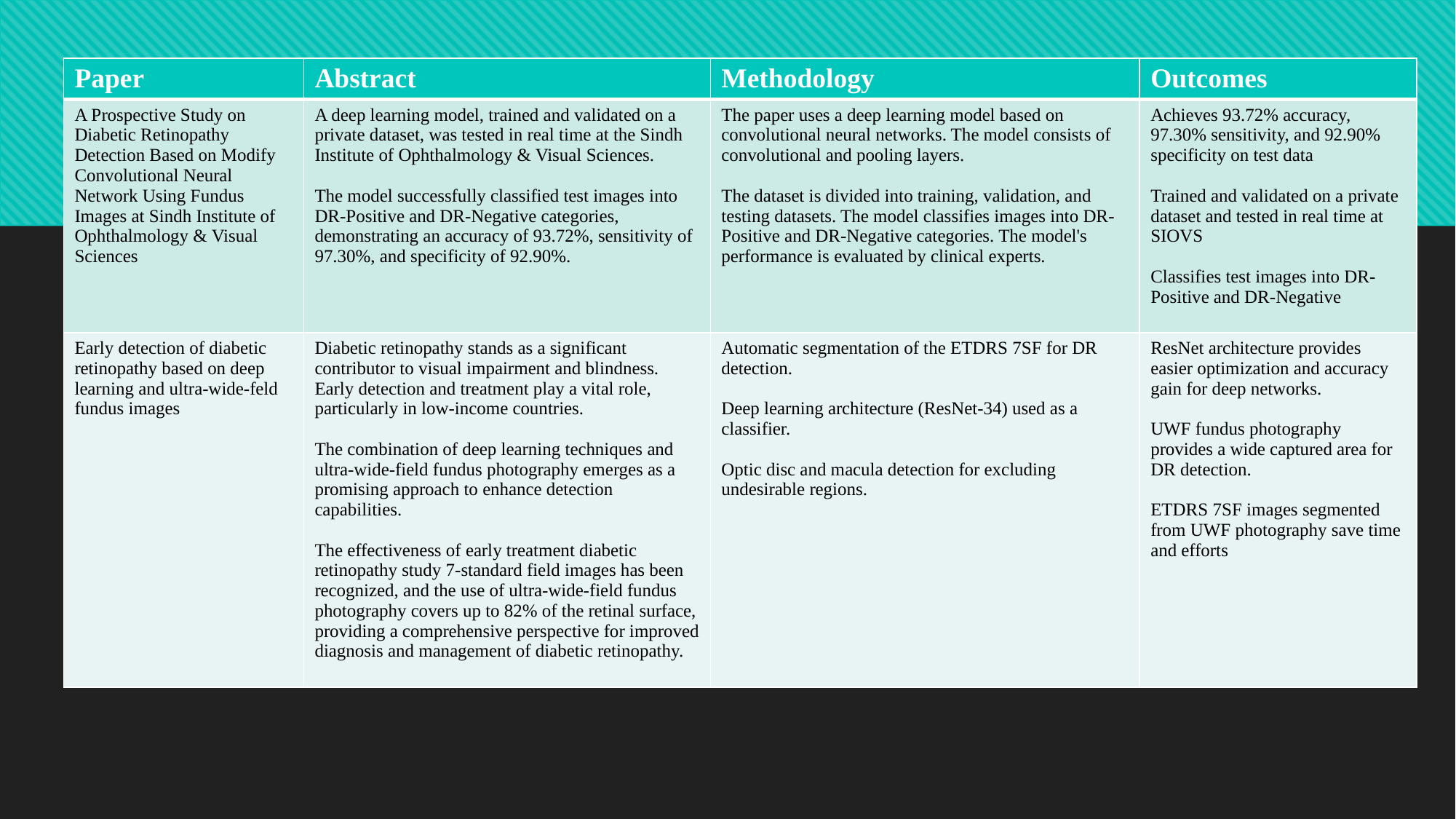

| Paper | Abstract | Methodology | Outcomes |
| --- | --- | --- | --- |
| A Prospective Study on Diabetic Retinopathy Detection Based on Modify Convolutional Neural Network Using Fundus Images at Sindh Institute of Ophthalmology & Visual Sciences | A deep learning model, trained and validated on a private dataset, was tested in real time at the Sindh Institute of Ophthalmology & Visual Sciences. The model successfully classified test images into DR-Positive and DR-Negative categories, demonstrating an accuracy of 93.72%, sensitivity of 97.30%, and specificity of 92.90%. | The paper uses a deep learning model based on convolutional neural networks. The model consists of convolutional and pooling layers. The dataset is divided into training, validation, and testing datasets. The model classifies images into DR-Positive and DR-Negative categories. The model's performance is evaluated by clinical experts. | Achieves 93.72% accuracy, 97.30% sensitivity, and 92.90% specificity on test data Trained and validated on a private dataset and tested in real time at SIOVS Classifies test images into DR-Positive and DR-Negative |
| Early detection of diabetic retinopathy based on deep learning and ultra‑wide‑feld fundus images | Diabetic retinopathy stands as a significant contributor to visual impairment and blindness. Early detection and treatment play a vital role, particularly in low-income countries. The combination of deep learning techniques and ultra-wide-field fundus photography emerges as a promising approach to enhance detection capabilities. The effectiveness of early treatment diabetic retinopathy study 7-standard field images has been recognized, and the use of ultra-wide-field fundus photography covers up to 82% of the retinal surface, providing a comprehensive perspective for improved diagnosis and management of diabetic retinopathy. | Automatic segmentation of the ETDRS 7SF for DR detection. Deep learning architecture (ResNet-34) used as a classifier. Optic disc and macula detection for excluding undesirable regions. | ResNet architecture provides easier optimization and accuracy gain for deep networks. UWF fundus photography provides a wide captured area for DR detection. ETDRS 7SF images segmented from UWF photography save time and efforts |